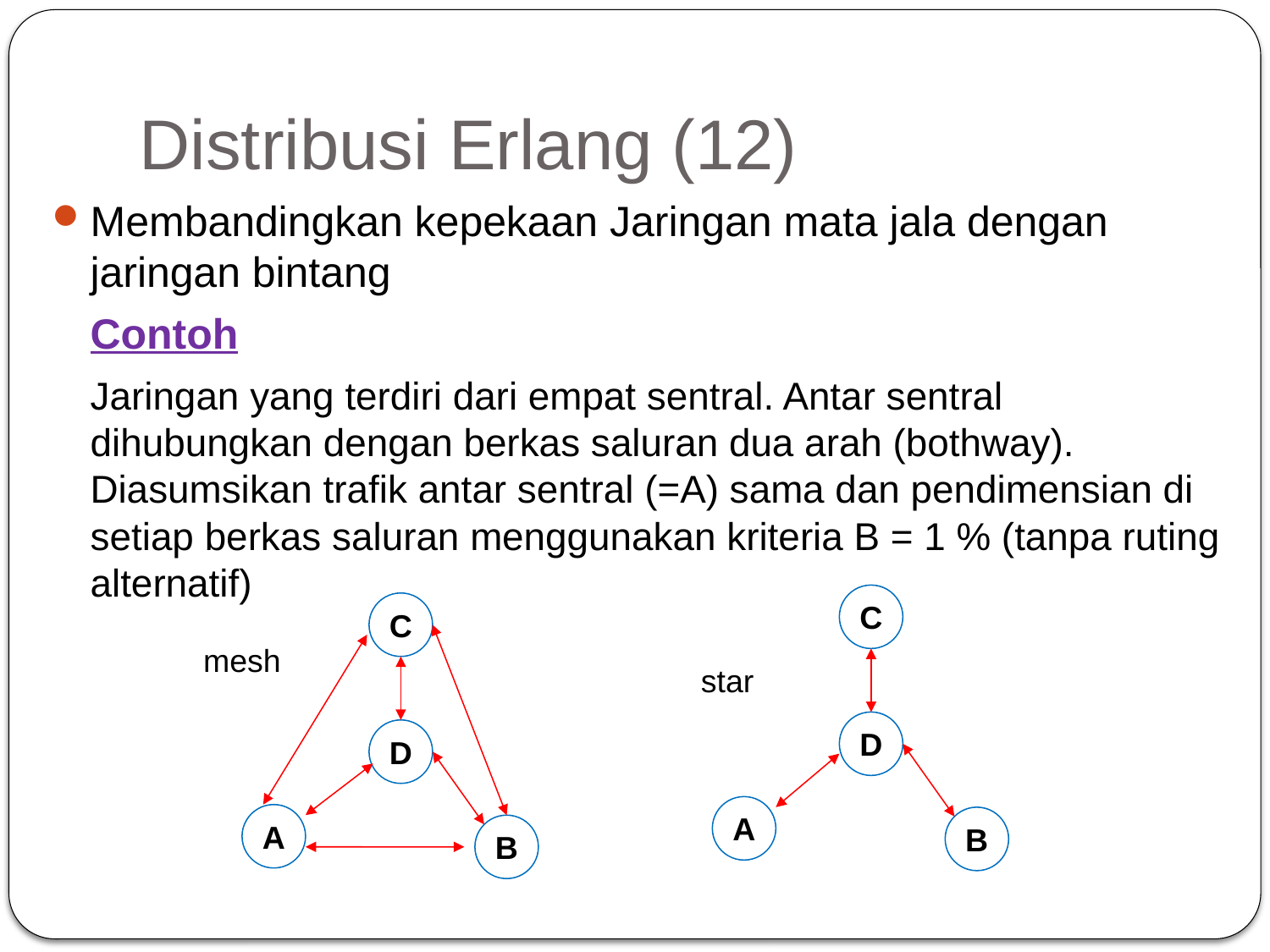

61
# Distribusi Erlang (12)
Membandingkan kepekaan Jaringan mata jala dengan jaringan bintang
	Contoh
	Jaringan yang terdiri dari empat sentral. Antar sentral dihubungkan dengan berkas saluran dua arah (bothway). Diasumsikan trafik antar sentral (=A) sama dan pendimensian di setiap berkas saluran menggunakan kriteria B = 1 % (tanpa ruting alternatif)
C
C
mesh

star
D
D

A
A
B
B